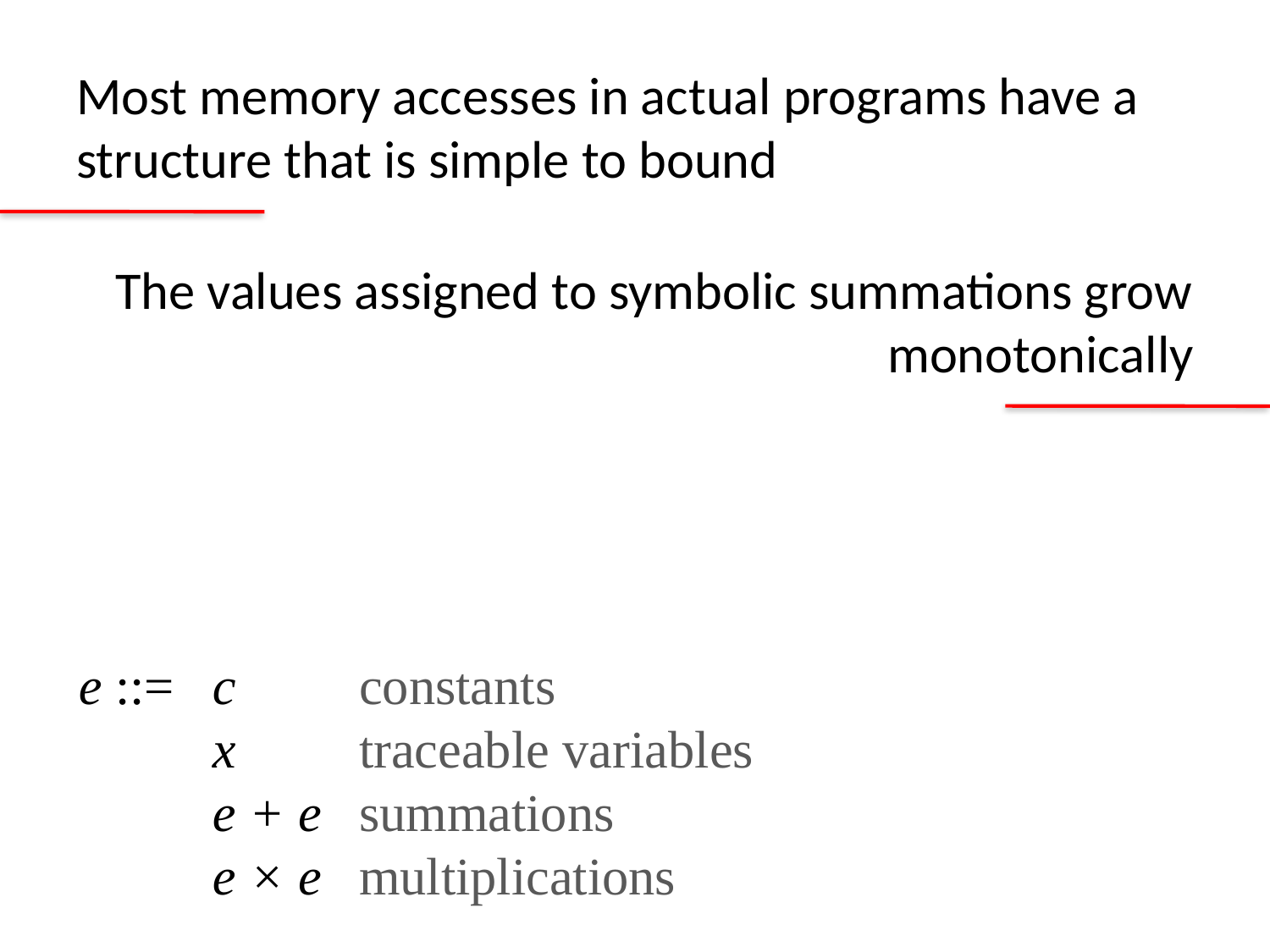

# Most memory accesses in actual programs have a structure that is simple to bound
The values assigned to symbolic summations grow monotonically
e ::=
c
x
e + e
e × e
constants
traceable variables
summations
multiplications